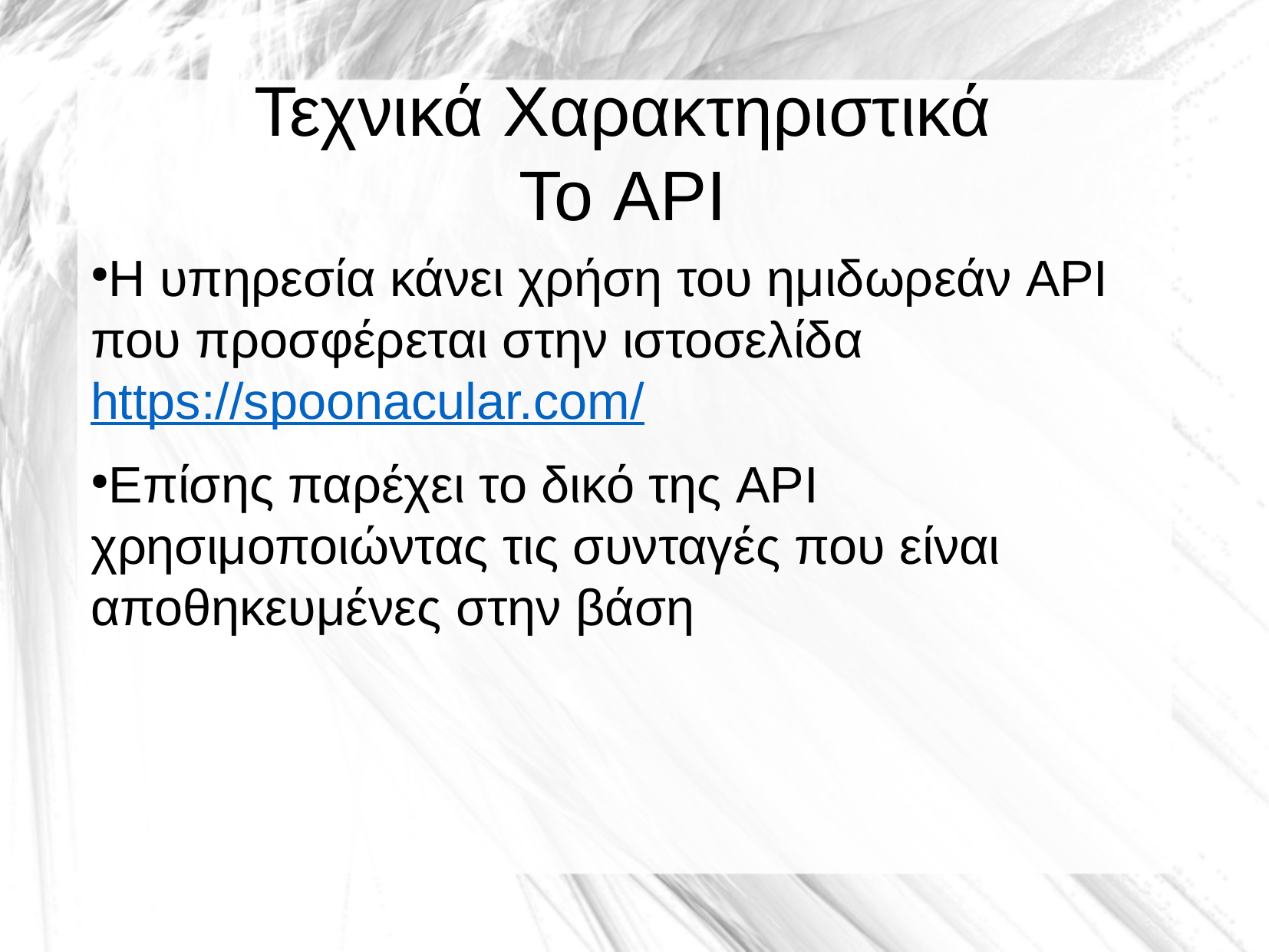

Η υπηρεσία κάνει χρήση του ημιδωρεάν API που προσφέρεται στην ιστοσελίδα https://spoonacular.com/
Επίσης παρέχει το δικό της API χρησιμοποιώντας τις συνταγές που είναι αποθηκευμένες στην βάση
Τεχνικά Χαρακτηριστικά
Το API